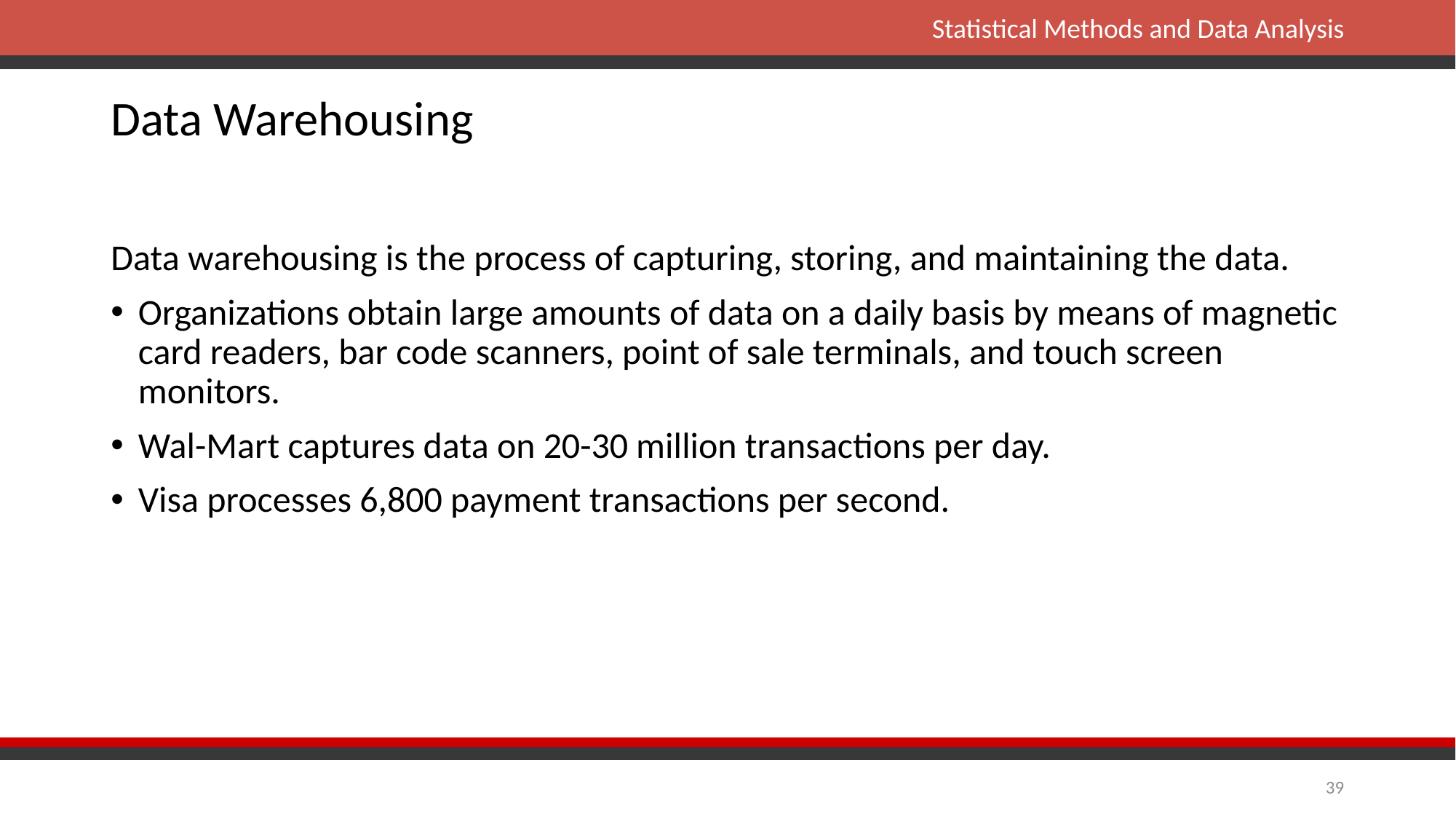

# Data Warehousing

Data warehousing is the process of capturing, storing, and maintaining the data.
Organizations obtain large amounts of data on a daily basis by means of magnetic card readers, bar code scanners, point of sale terminals, and touch screen monitors.
Wal-Mart captures data on 20-30 million transactions per day.
Visa processes 6,800 payment transactions per second.

39